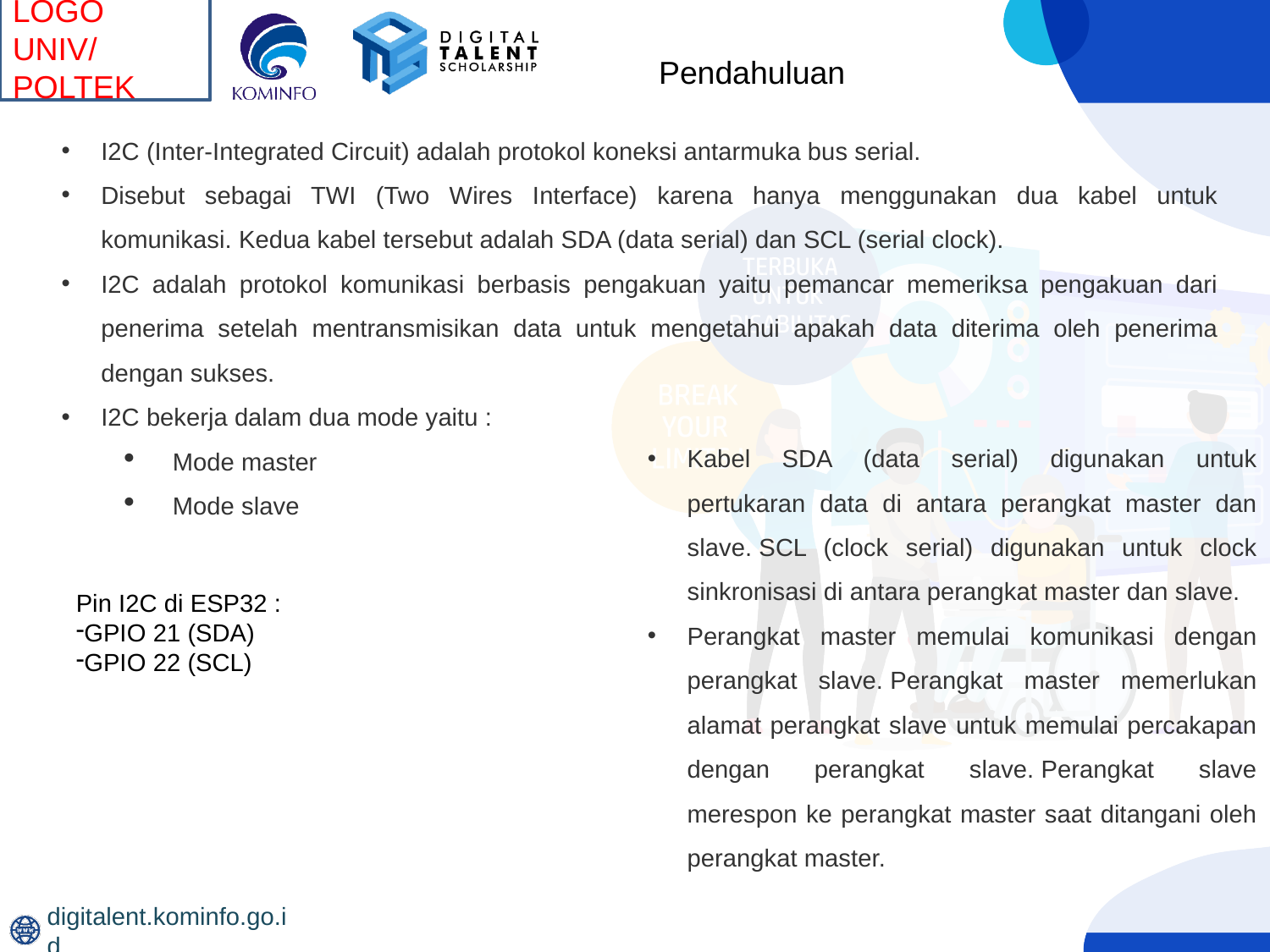

Pendahuluan
I2C (Inter-Integrated Circuit) adalah protokol koneksi antarmuka bus serial.
Disebut sebagai TWI (Two Wires Interface) karena hanya menggunakan dua kabel untuk komunikasi. Kedua kabel tersebut adalah SDA (data serial) dan SCL (serial clock).
I2C adalah protokol komunikasi berbasis pengakuan yaitu pemancar memeriksa pengakuan dari penerima setelah mentransmisikan data untuk mengetahui apakah data diterima oleh penerima dengan sukses.
I2C bekerja dalam dua mode yaitu :
Mode master
Mode slave
Kabel SDA (data serial) digunakan untuk pertukaran data di antara perangkat master dan slave. SCL (clock serial) digunakan untuk clock sinkronisasi di antara perangkat master dan slave.
Perangkat master memulai komunikasi dengan perangkat slave. Perangkat master memerlukan alamat perangkat slave untuk memulai percakapan dengan perangkat slave. Perangkat slave merespon ke perangkat master saat ditangani oleh perangkat master.
Pin I2C di ESP32 :
GPIO 21 (SDA)
GPIO 22 (SCL)